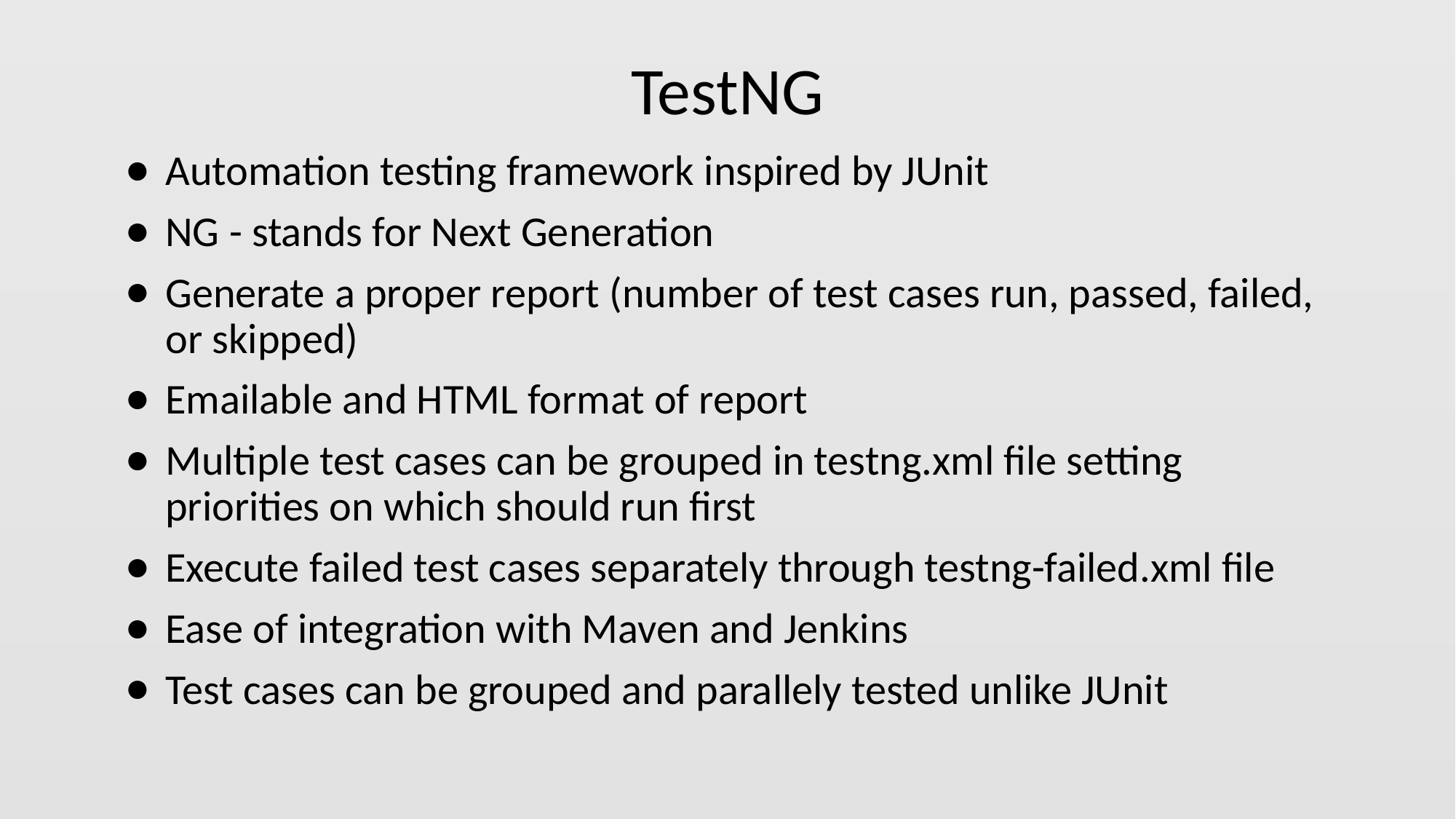

# TestNG
Automation testing framework inspired by JUnit
NG - stands for Next Generation
Generate a proper report (number of test cases run, passed, failed, or skipped)
Emailable and HTML format of report
Multiple test cases can be grouped in testng.xml file setting priorities on which should run first
Execute failed test cases separately through testng-failed.xml file
Ease of integration with Maven and Jenkins
Test cases can be grouped and parallely tested unlike JUnit